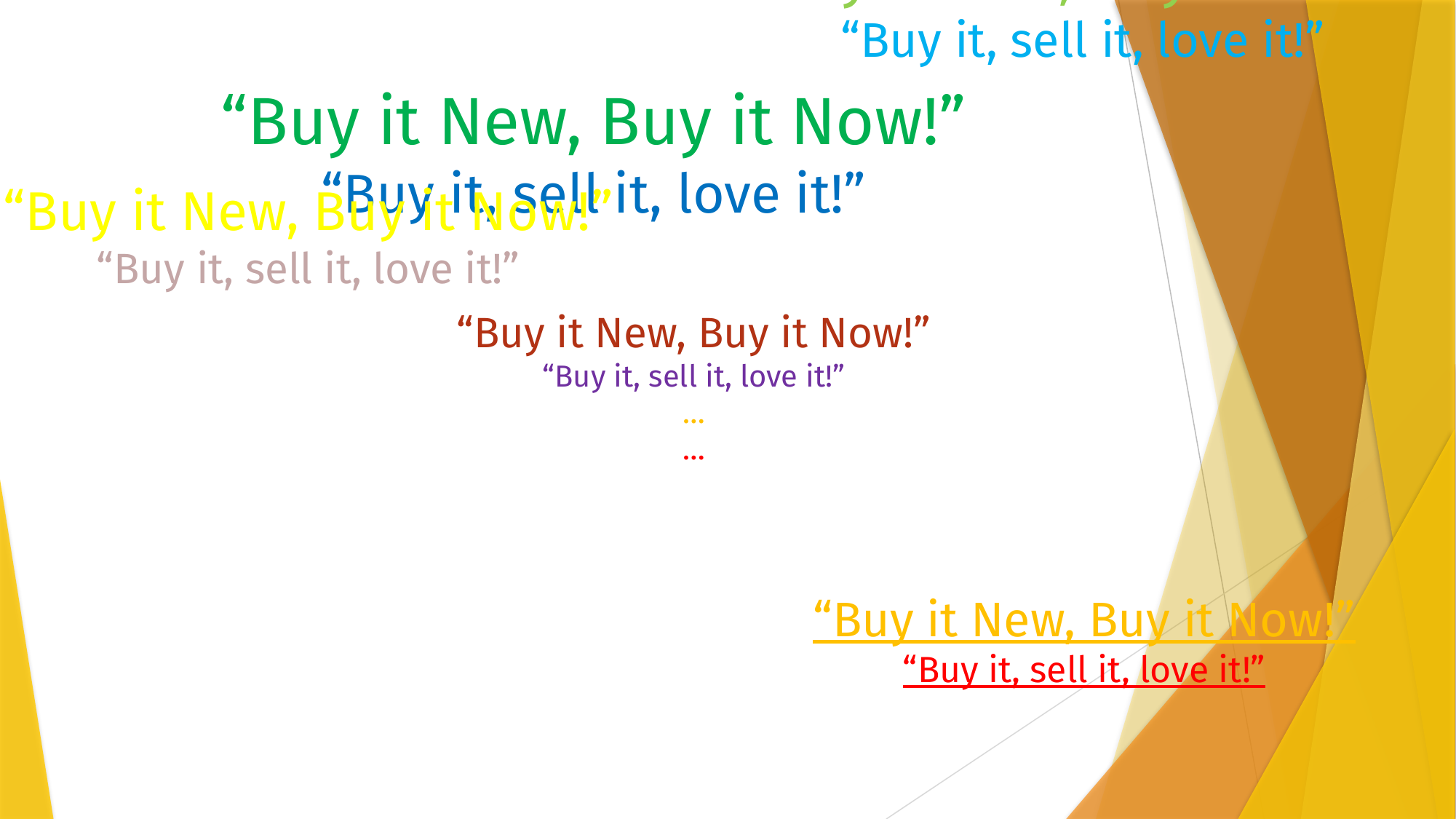

“Buy it New, Buy it Now!”
“Buy it, sell it, love it!”

“Buy it New, Buy it Now!”
“Buy it, sell it, love it!”

“Buy it New, Buy it Now!”
“Buy it, sell it, love it!”

“Buy it New, Buy it Now!”
“Buy it, sell it, love it!”
…
…

“Buy it New, Buy it Now!”
“Buy it, sell it, love it!”

#